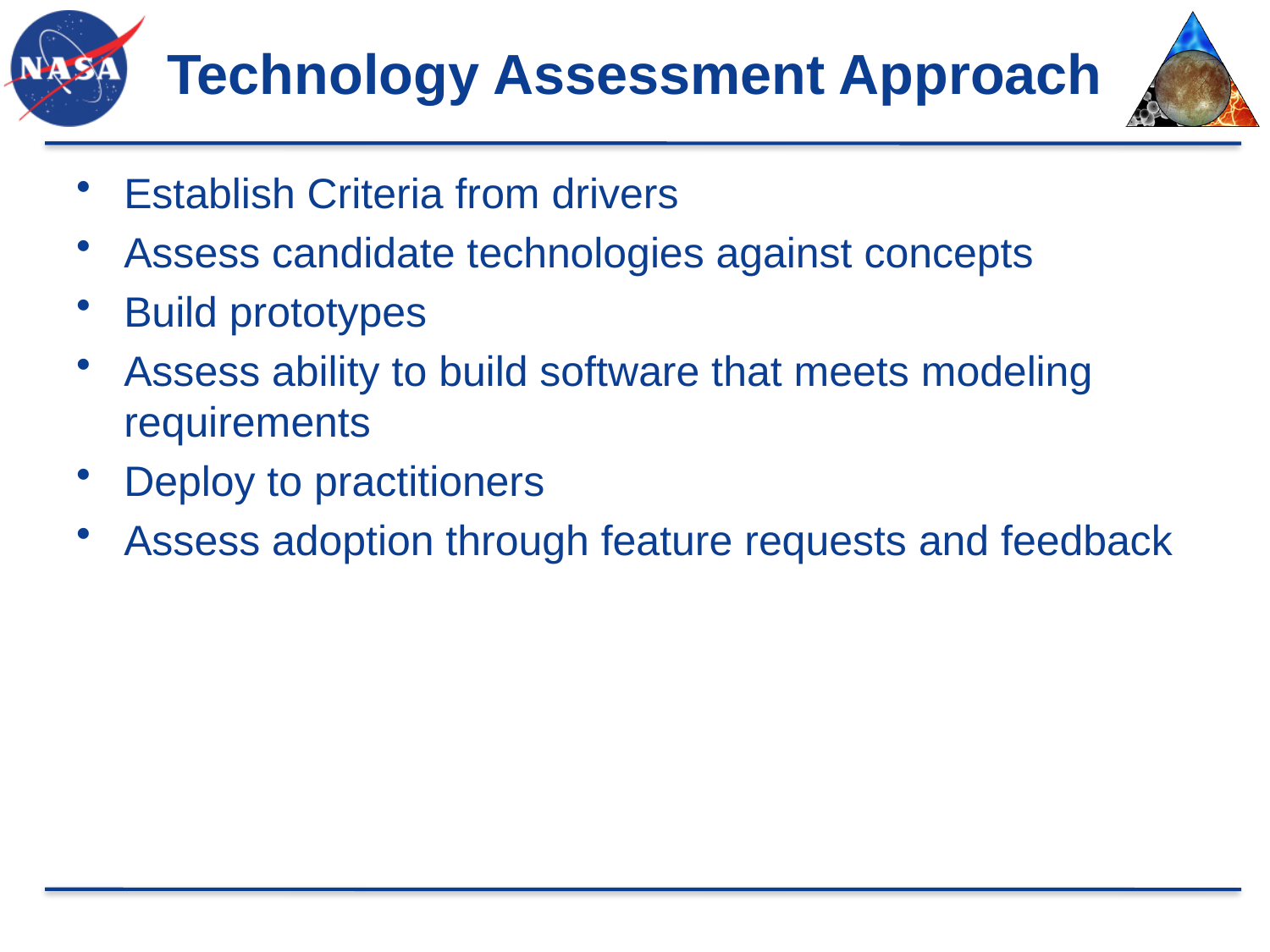

# Technology Assessment Approach
Establish Criteria from drivers
Assess candidate technologies against concepts
Build prototypes
Assess ability to build software that meets modeling requirements
Deploy to practitioners
Assess adoption through feature requests and feedback